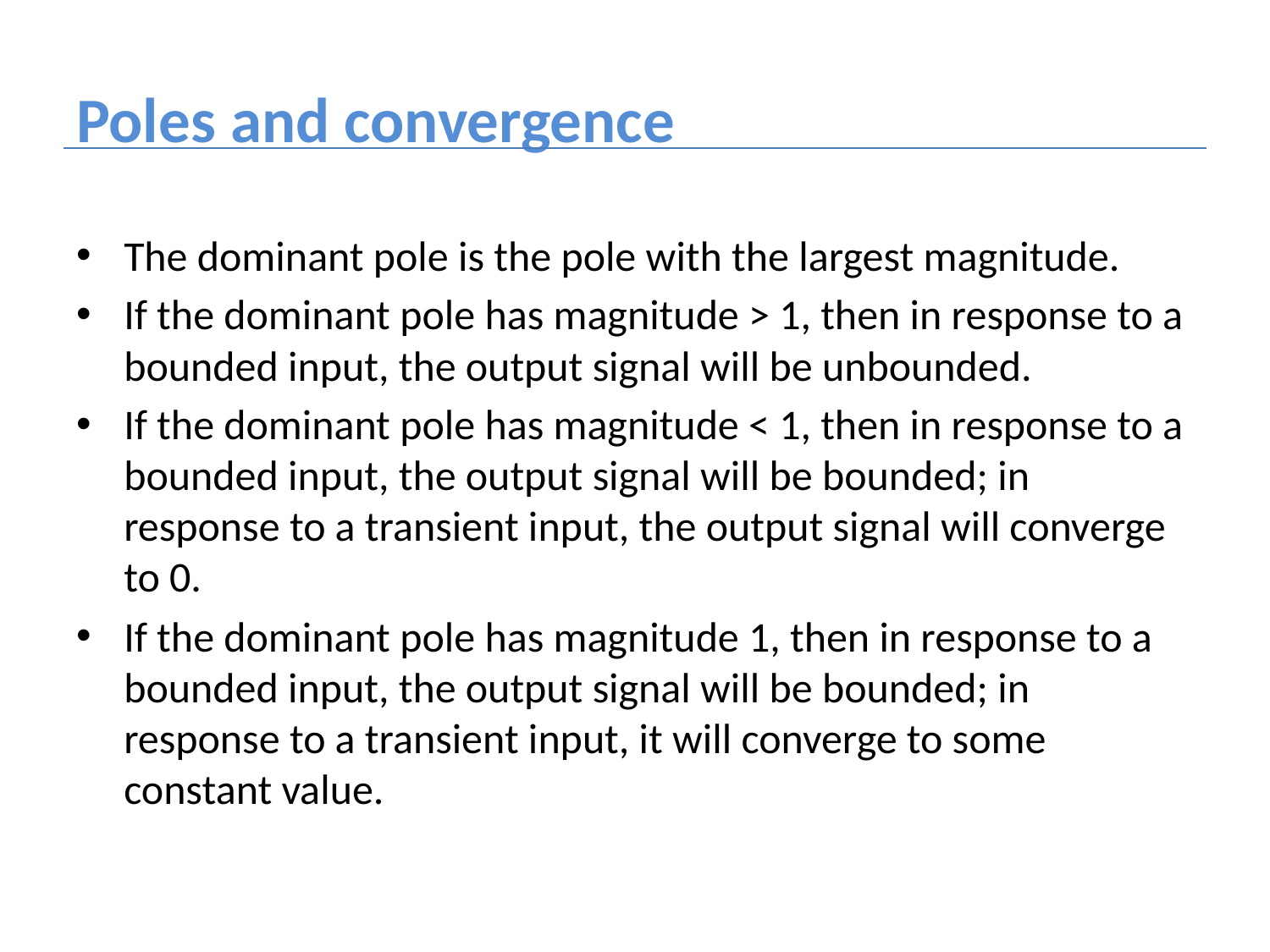

# Poles and convergence
The dominant pole is the pole with the largest magnitude.
If the dominant pole has magnitude > 1, then in response to a bounded input, the output signal will be unbounded.
If the dominant pole has magnitude < 1, then in response to a bounded input, the output signal will be bounded; in response to a transient input, the output signal will converge to 0.
If the dominant pole has magnitude 1, then in response to a bounded input, the output signal will be bounded; in response to a transient input, it will converge to some constant value.